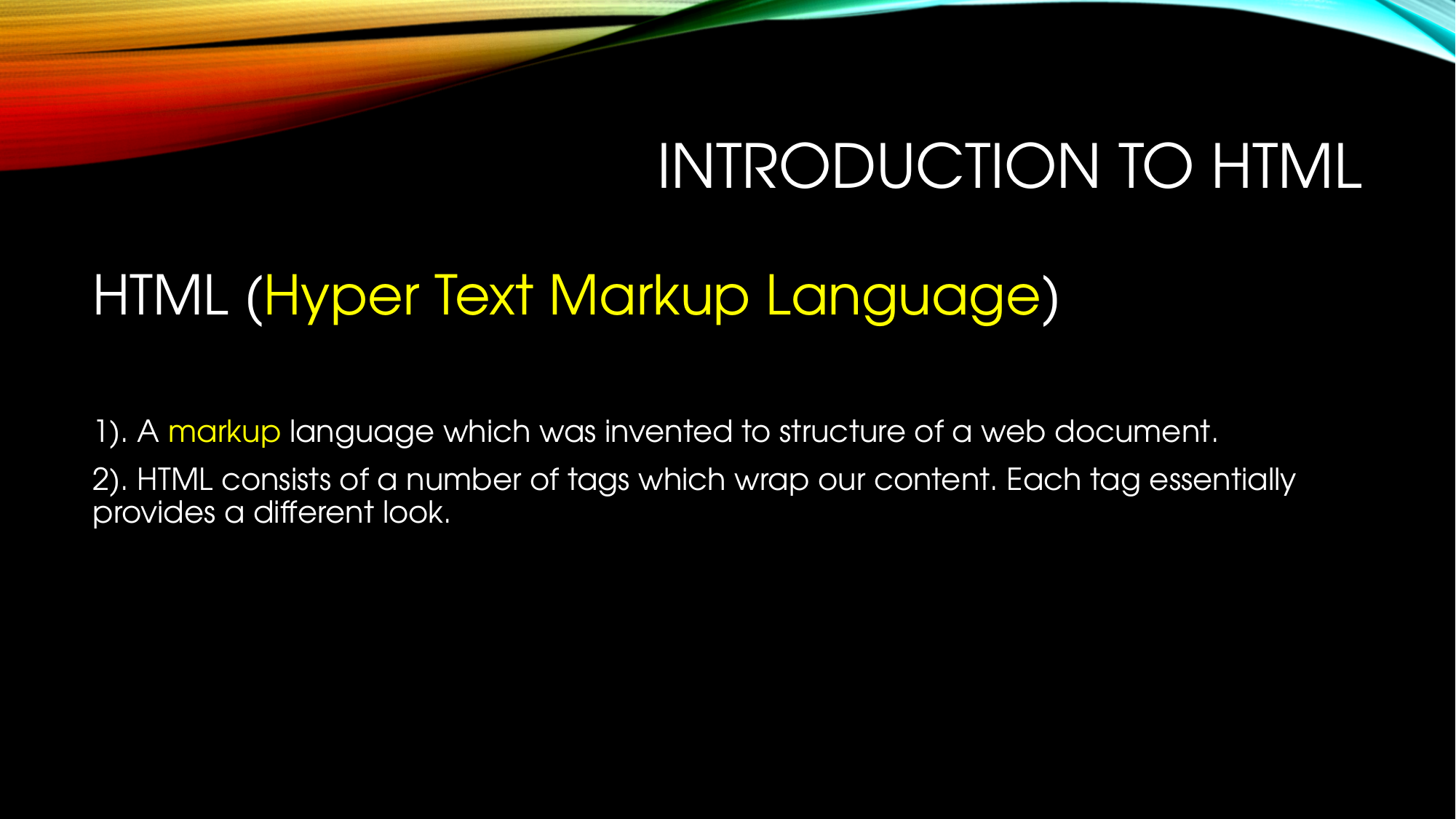

# Introduction to HTML
HTML (Hyper Text Markup Language)

1). A markup language which was invented to structure of a web document.
2). HTML consists of a number of tags which wrap our content. Each tag essentially provides a different look.